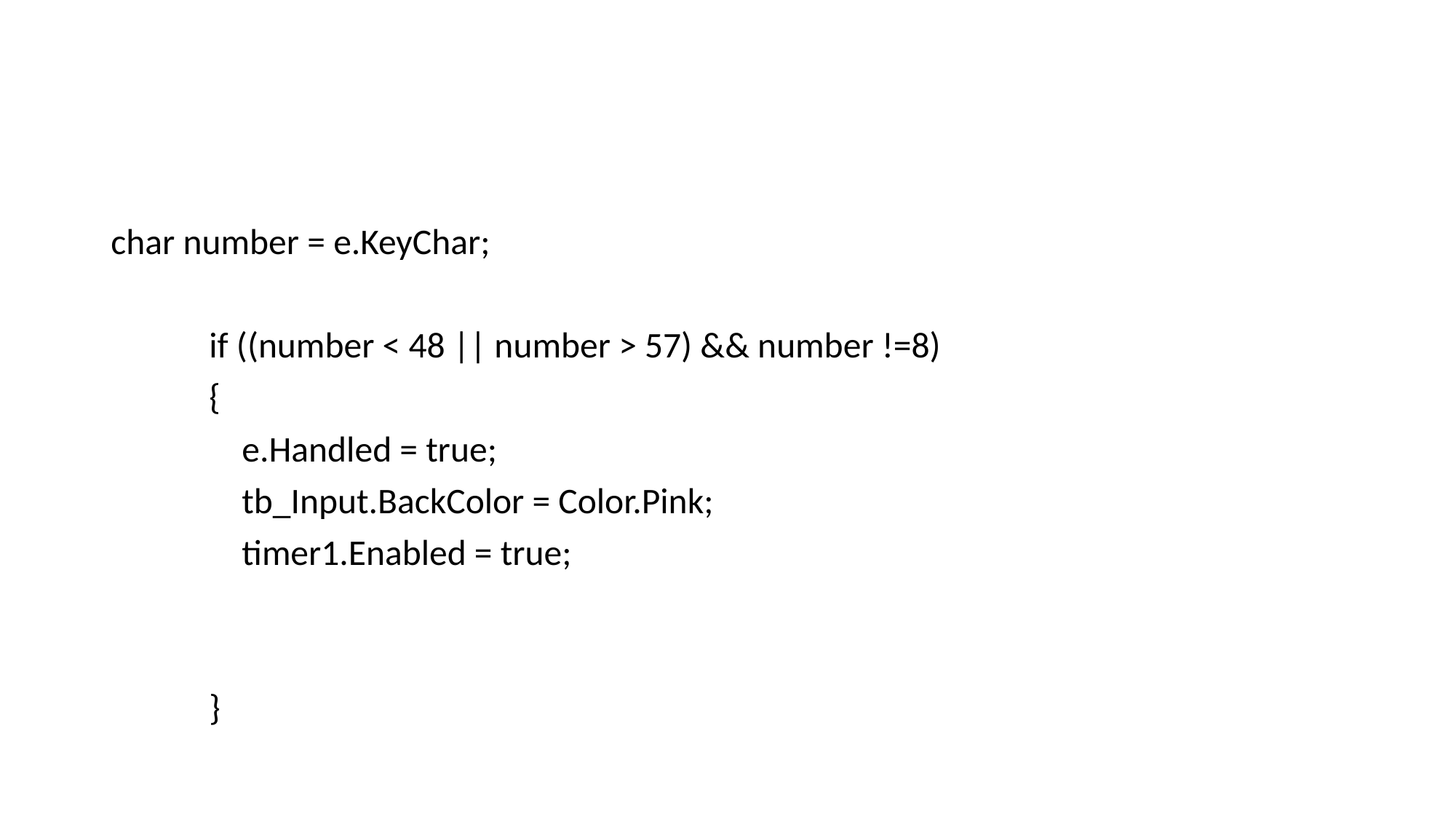

#
char number = e.KeyChar;

            if ((number < 48 || number > 57) && number !=8)
            {
                e.Handled = true;
                tb_Input.BackColor = Color.Pink;
                timer1.Enabled = true;

            }